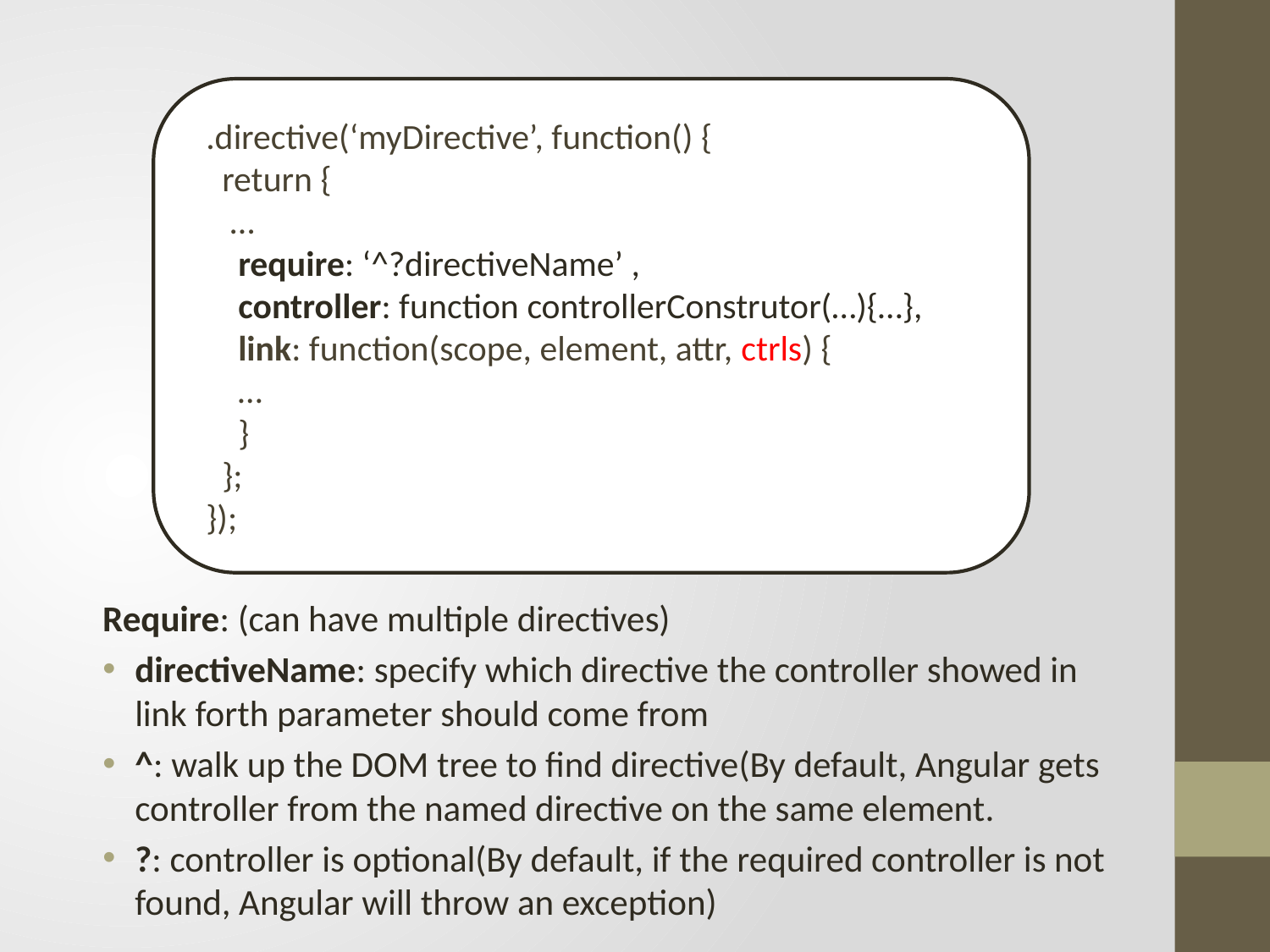

#
.directive(‘myDirective’, function() {
  return {
   …
    require: ‘^?directiveName’ ,
    controller: function controllerConstrutor(…){…},
    link: function(scope, element, attr, ctrls) {
    …
    }
  };
});
Require: (can have multiple directives)
directiveName: specify which directive the controller showed in link forth parameter should come from
^: walk up the DOM tree to find directive(By default, Angular gets controller from the named directive on the same element.
?: controller is optional(By default, if the required controller is not found, Angular will throw an exception)